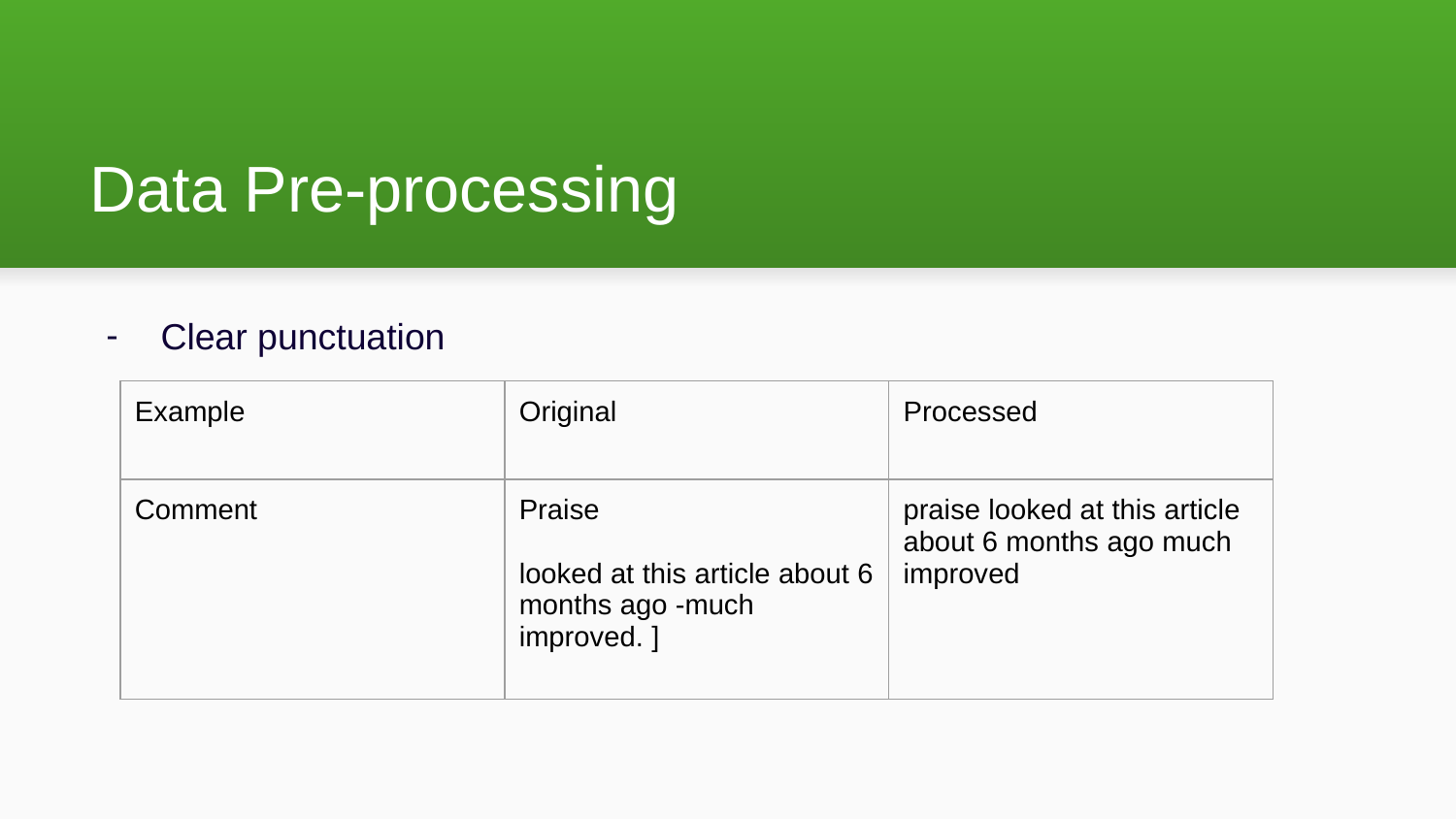

# Data Pre-processing
Clear punctuation

| Example | Original | Processed |
| --- | --- | --- |
| Comment | Praise looked at this article about 6 months ago -much improved. ] | praise looked at this article about 6 months ago much improved |